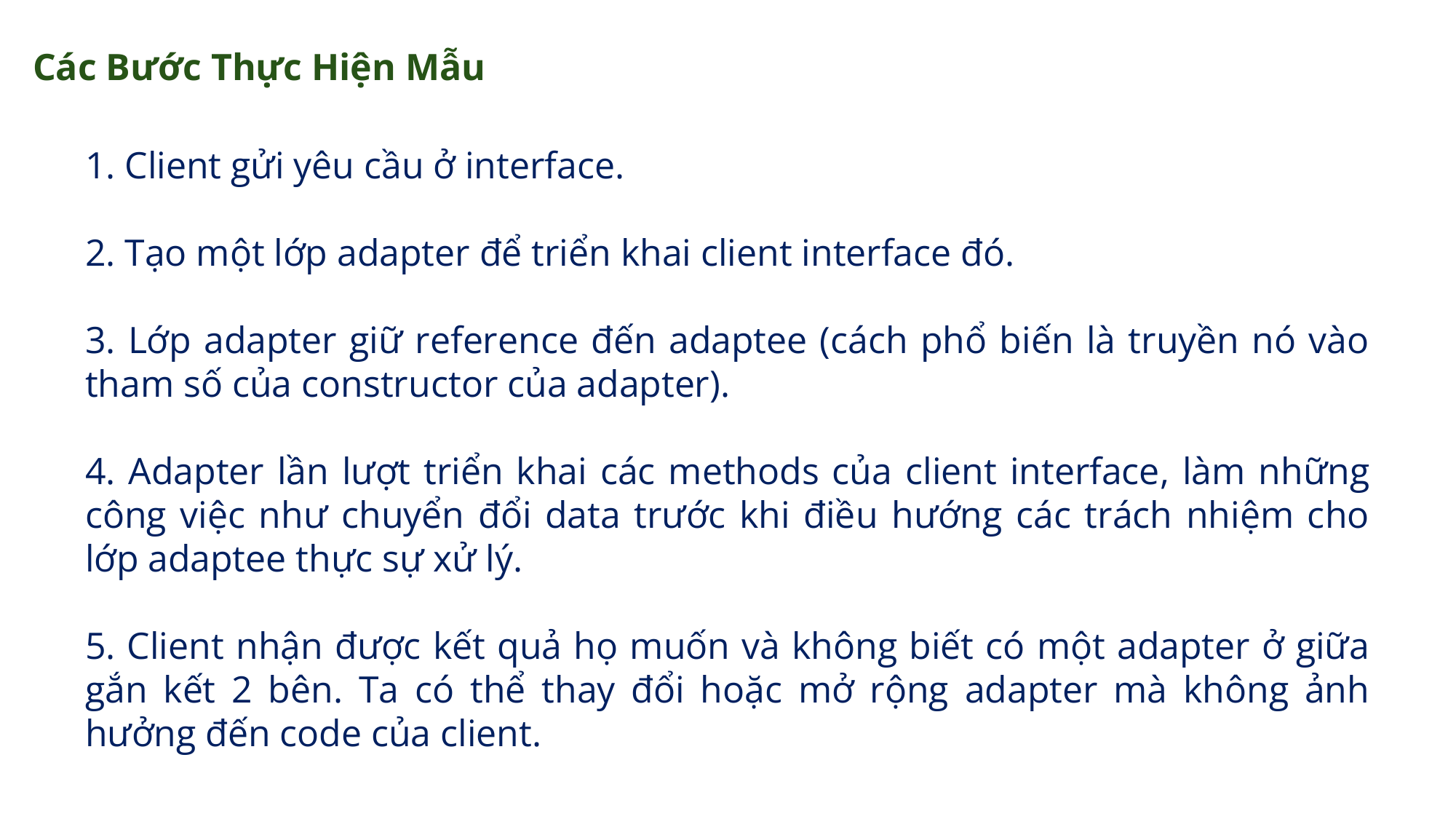

Các Bước Thực Hiện Mẫu
 Client gửi yêu cầu ở interface.

 Tạo một lớp adapter để triển khai client interface đó.

 Lớp adapter giữ reference đến adaptee (cách phổ biến là truyền nó vào tham số của constructor của adapter).

 Adapter lần lượt triển khai các methods của client interface, làm những công việc như chuyển đổi data trước khi điều hướng các trách nhiệm cho lớp adaptee thực sự xử lý.

 Client nhận được kết quả họ muốn và không biết có một adapter ở giữa gắn kết 2 bên. Ta có thể thay đổi hoặc mở rộng adapter mà không ảnh hưởng đến code của client.